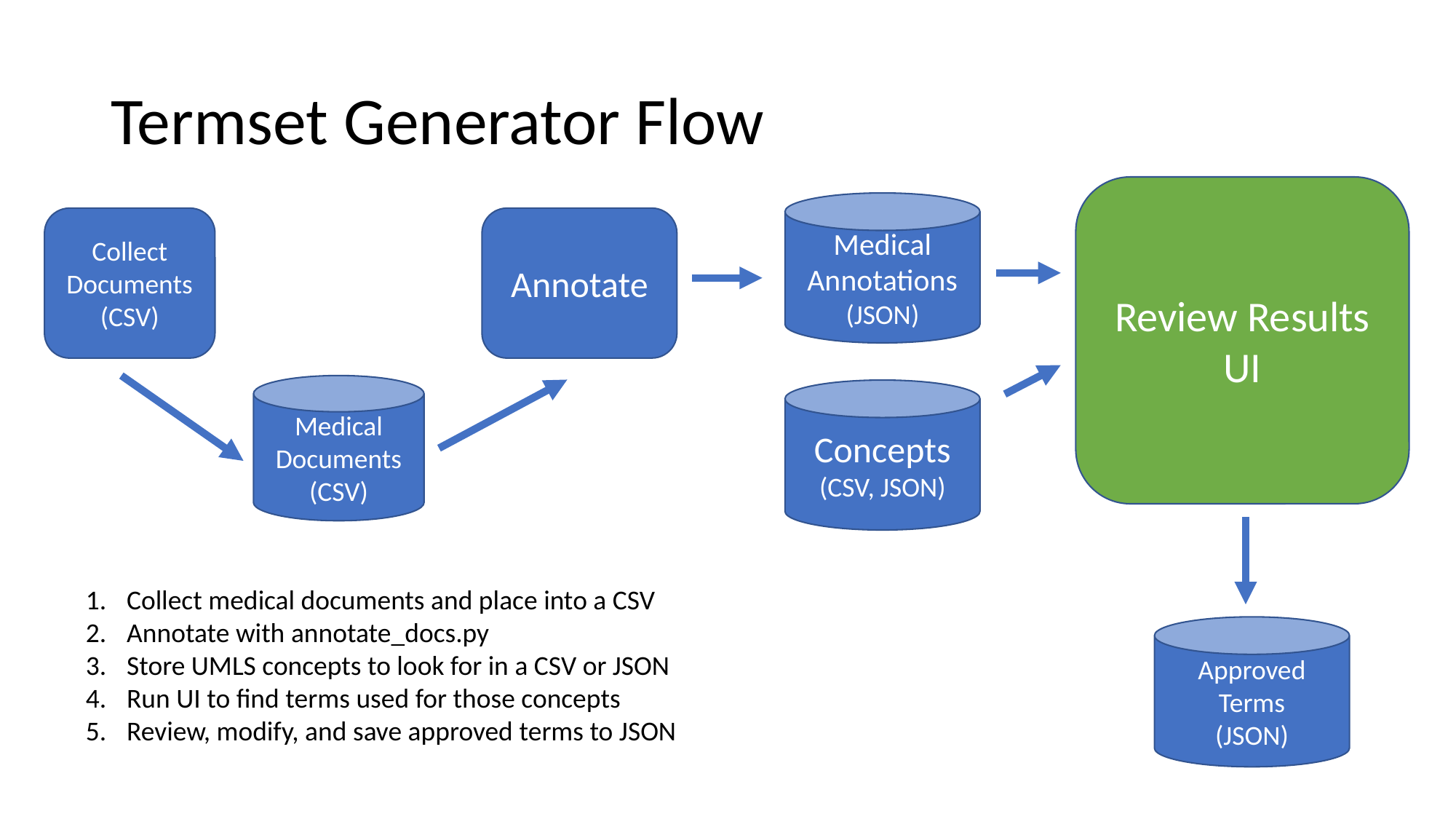

# Termset Generator Flow
Review Results UI
Medical Annotations
(JSON)
Collect Documents
(CSV)
Annotate
Medical Documents
(CSV)
Concepts
(CSV, JSON)
Collect medical documents and place into a CSV
Annotate with annotate_docs.py
Store UMLS concepts to look for in a CSV or JSON
Run UI to find terms used for those concepts
Review, modify, and save approved terms to JSON
Approved Terms
(JSON)